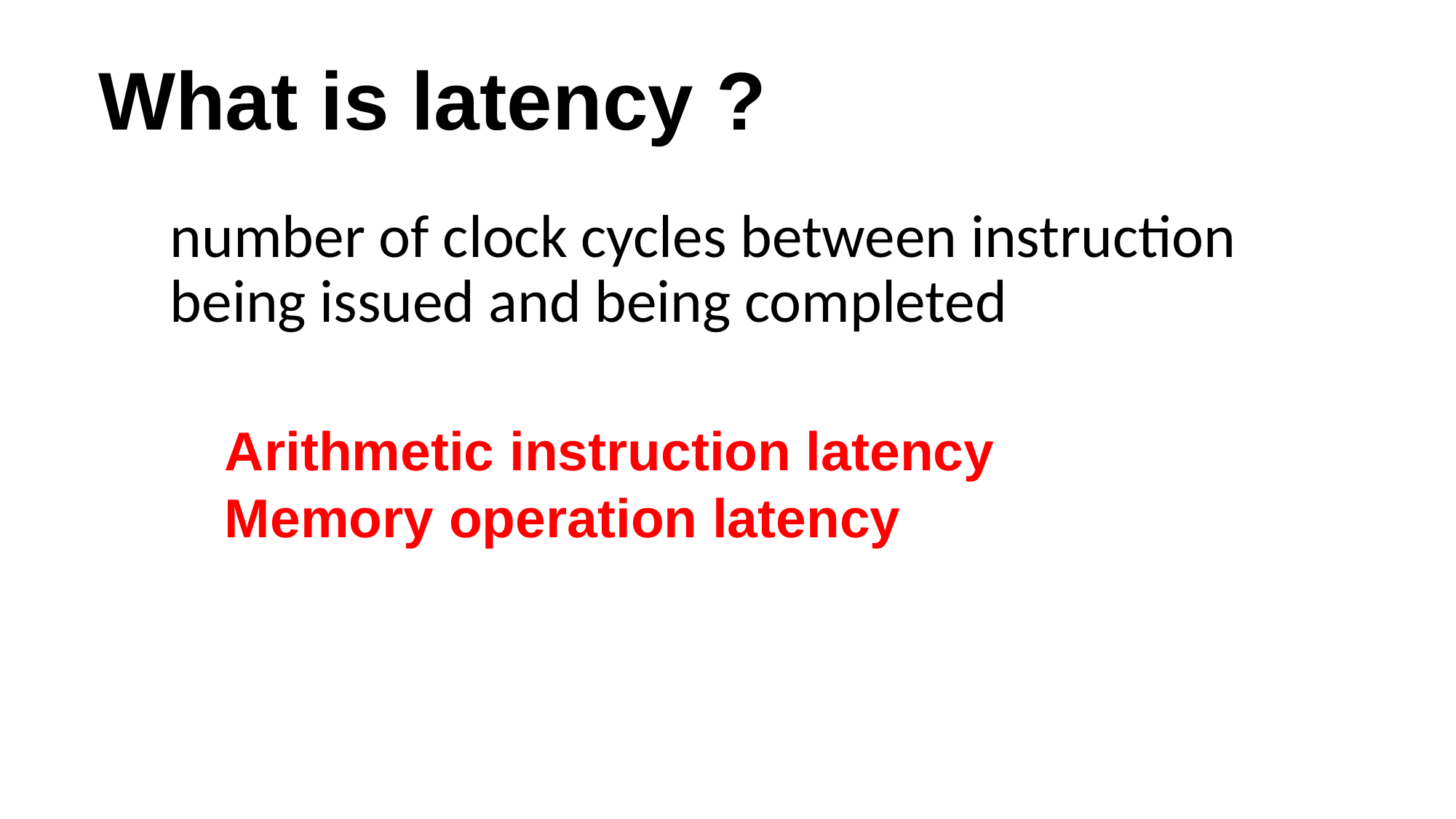

# What is latency ?
number of clock cycles between instruction being issued and being completed

Arithmetic instruction latency
Memory operation latency